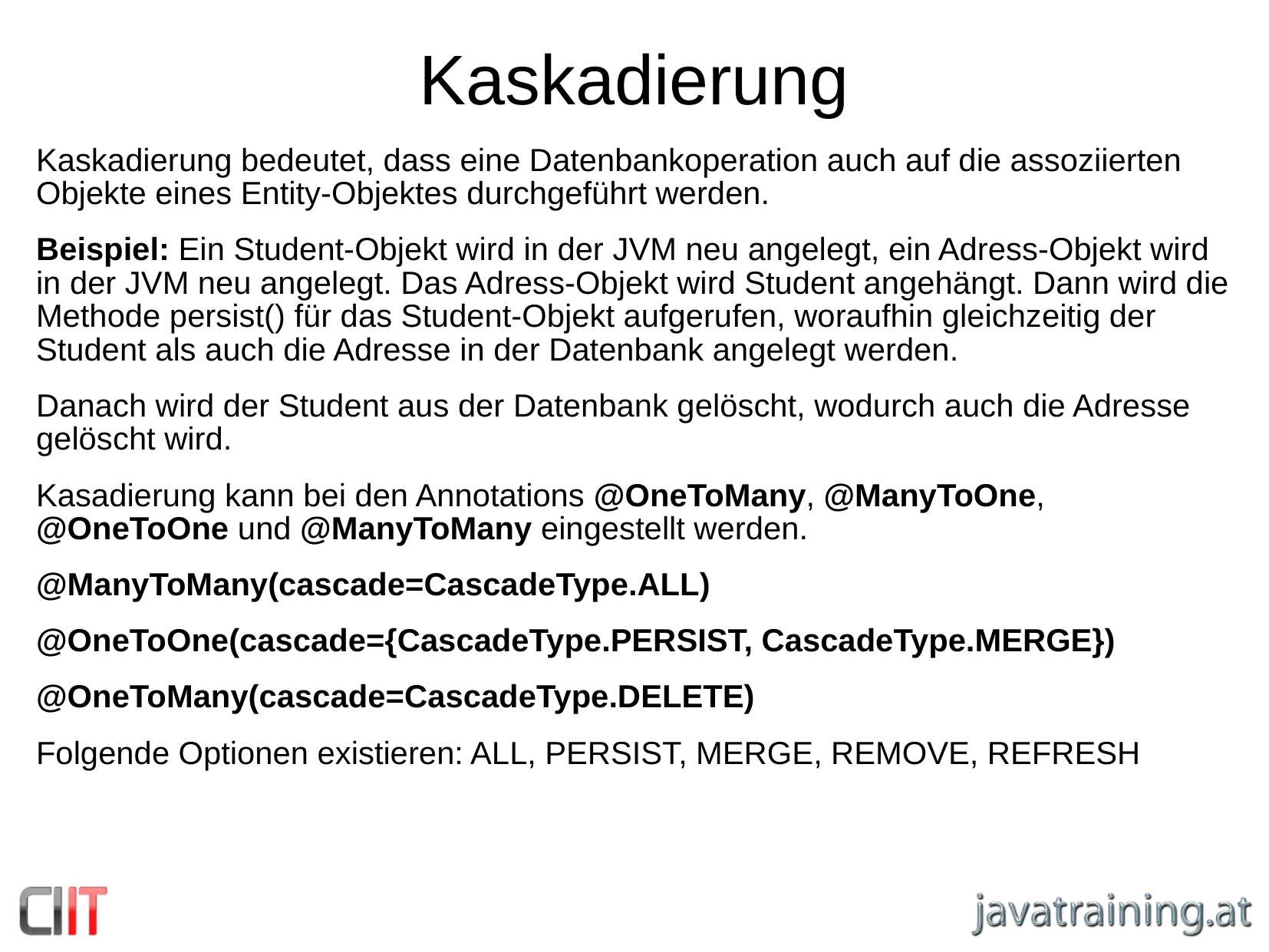

Kaskadierung
Kaskadierung bedeutet, dass eine Datenbankoperation auch auf die assoziierten Objekte eines Entity-Objektes durchgeführt werden.
Beispiel: Ein Student-Objekt wird in der JVM neu angelegt, ein Adress-Objekt wird in der JVM neu angelegt. Das Adress-Objekt wird Student angehängt. Dann wird die Methode persist() für das Student-Objekt aufgerufen, woraufhin gleichzeitig der Student als auch die Adresse in der Datenbank angelegt werden.
Danach wird der Student aus der Datenbank gelöscht, wodurch auch die Adresse gelöscht wird.
Kasadierung kann bei den Annotations @OneToMany, @ManyToOne, @OneToOne und @ManyToMany eingestellt werden.
@ManyToMany(cascade=CascadeType.ALL)
@OneToOne(cascade={CascadeType.PERSIST, CascadeType.MERGE})
@OneToMany(cascade=CascadeType.DELETE)
Folgende Optionen existieren: ALL, PERSIST, MERGE, REMOVE, REFRESH